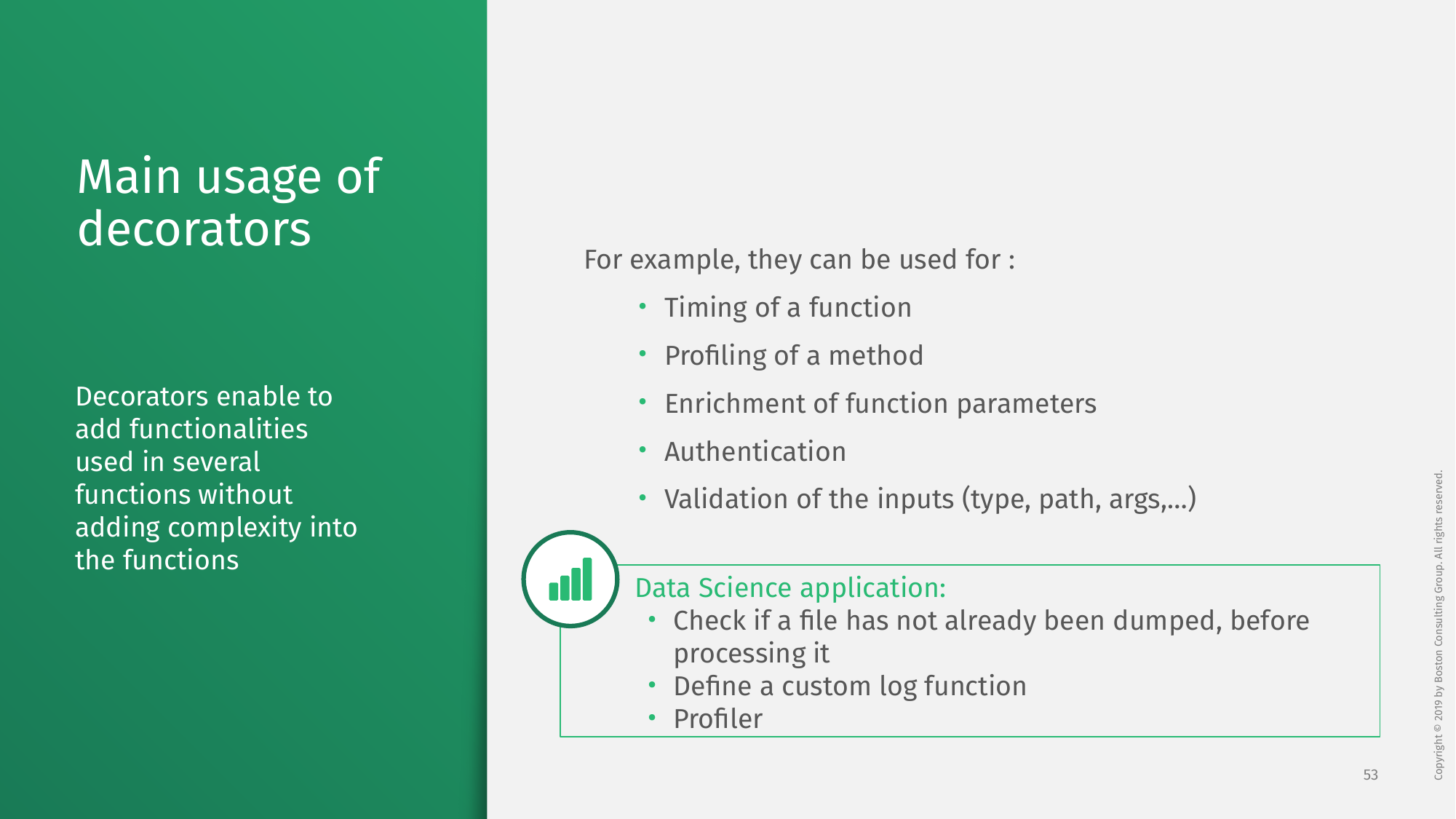

# Main usage of decorators

For example, they can be used for :
Timing of a function
Profiling of a method
Enrichment of function parameters
Authentication
Validation of the inputs (type, path, args,…)

Decorators enable to add functionalities used in several functions without adding complexity into the functions

Data Science application:
Check if a file has not already been dumped, before processing it
Define a custom log function
Profiler